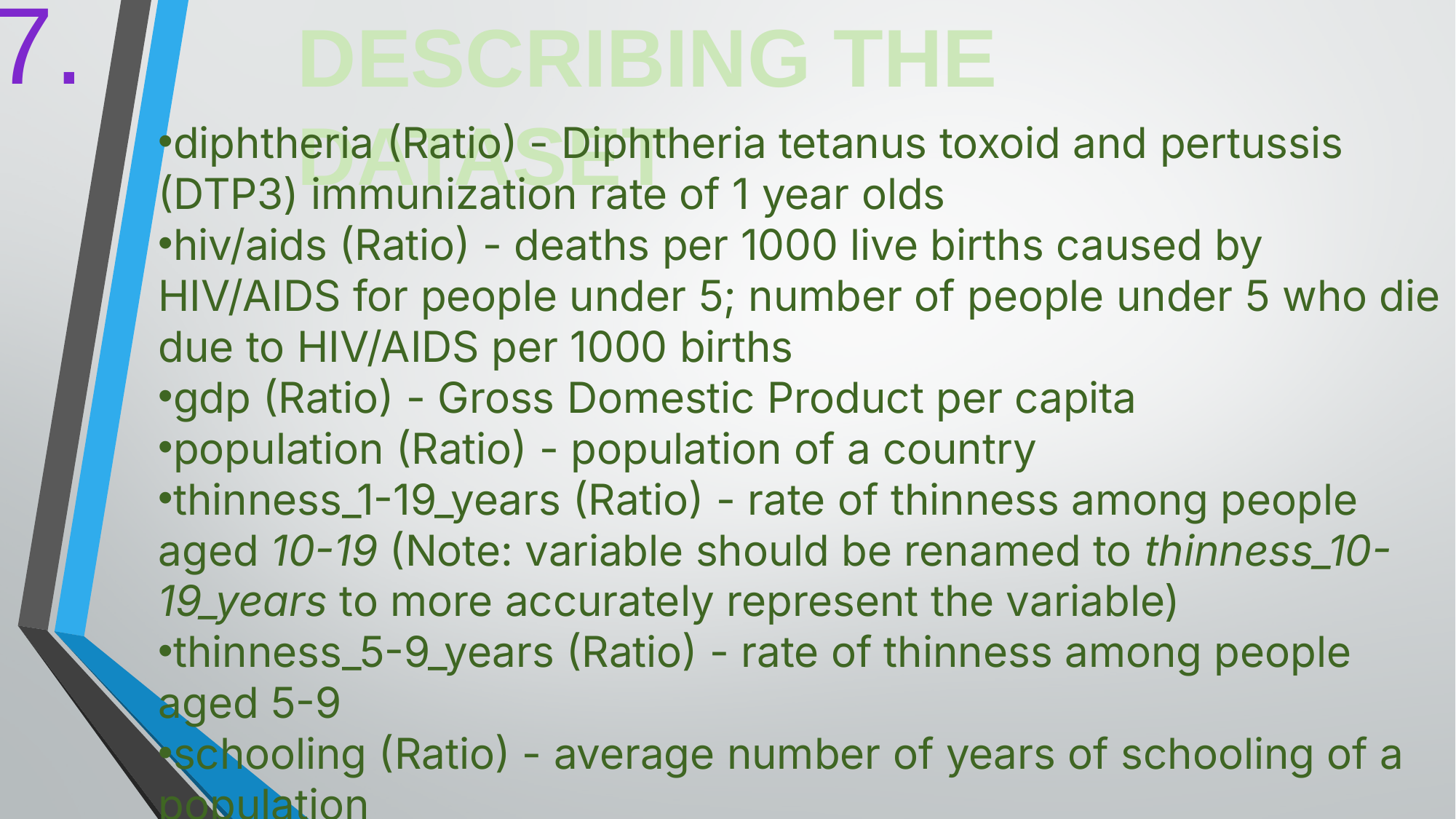

DESCRIBING THE DATASET
7.
diphtheria (Ratio) - Diphtheria tetanus toxoid and pertussis (DTP3) immunization rate of 1 year olds
hiv/aids (Ratio) - deaths per 1000 live births caused by HIV/AIDS for people under 5; number of people under 5 who die due to HIV/AIDS per 1000 births
gdp (Ratio) - Gross Domestic Product per capita
population (Ratio) - population of a country
thinness_1-19_years (Ratio) - rate of thinness among people aged 10-19 (Note: variable should be renamed to thinness_10-19_years to more accurately represent the variable)
thinness_5-9_years (Ratio) - rate of thinness among people aged 5-9
schooling (Ratio) - average number of years of schooling of a population